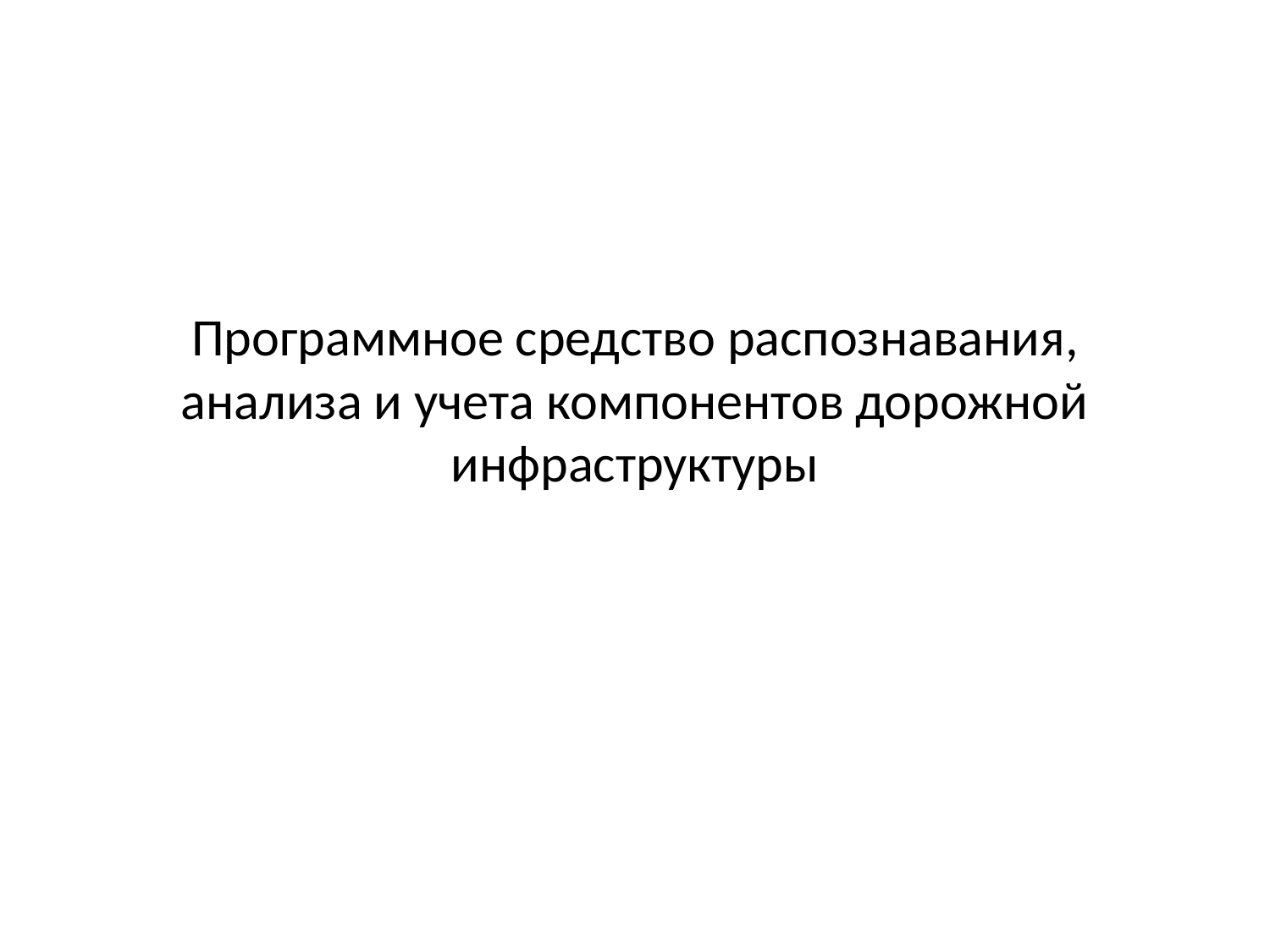

# Программное средство распознавания, анализа и учета компонентов дорожной инфраструктуры